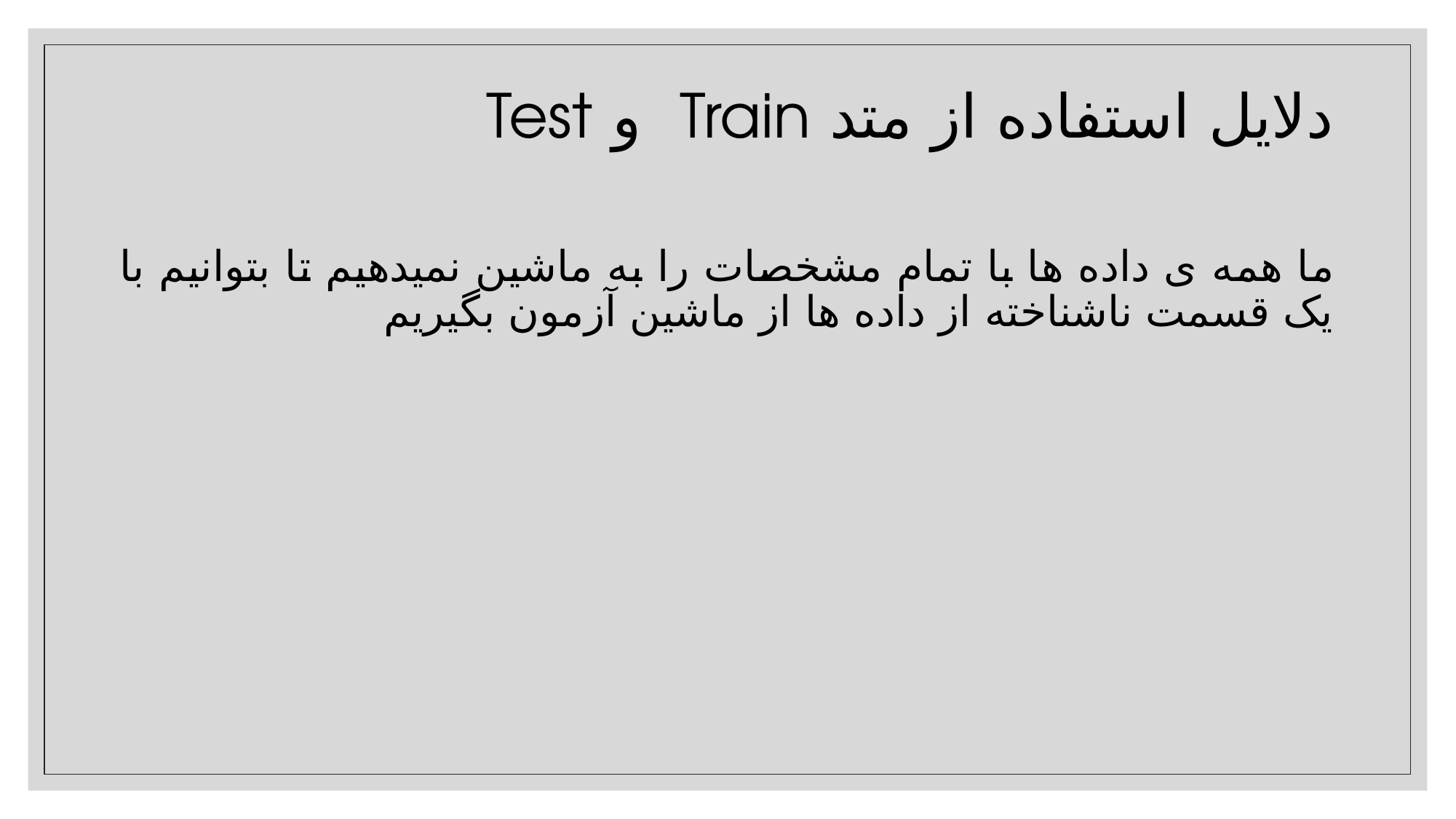

# دلایل استفاده از متد Train  و Test
ما همه ی داده ها با تمام مشخصات را به ماشین نمیدهیم تا بتوانیم با یک قسمت ناشناخته از داده ها از ماشین آزمون بگیریم